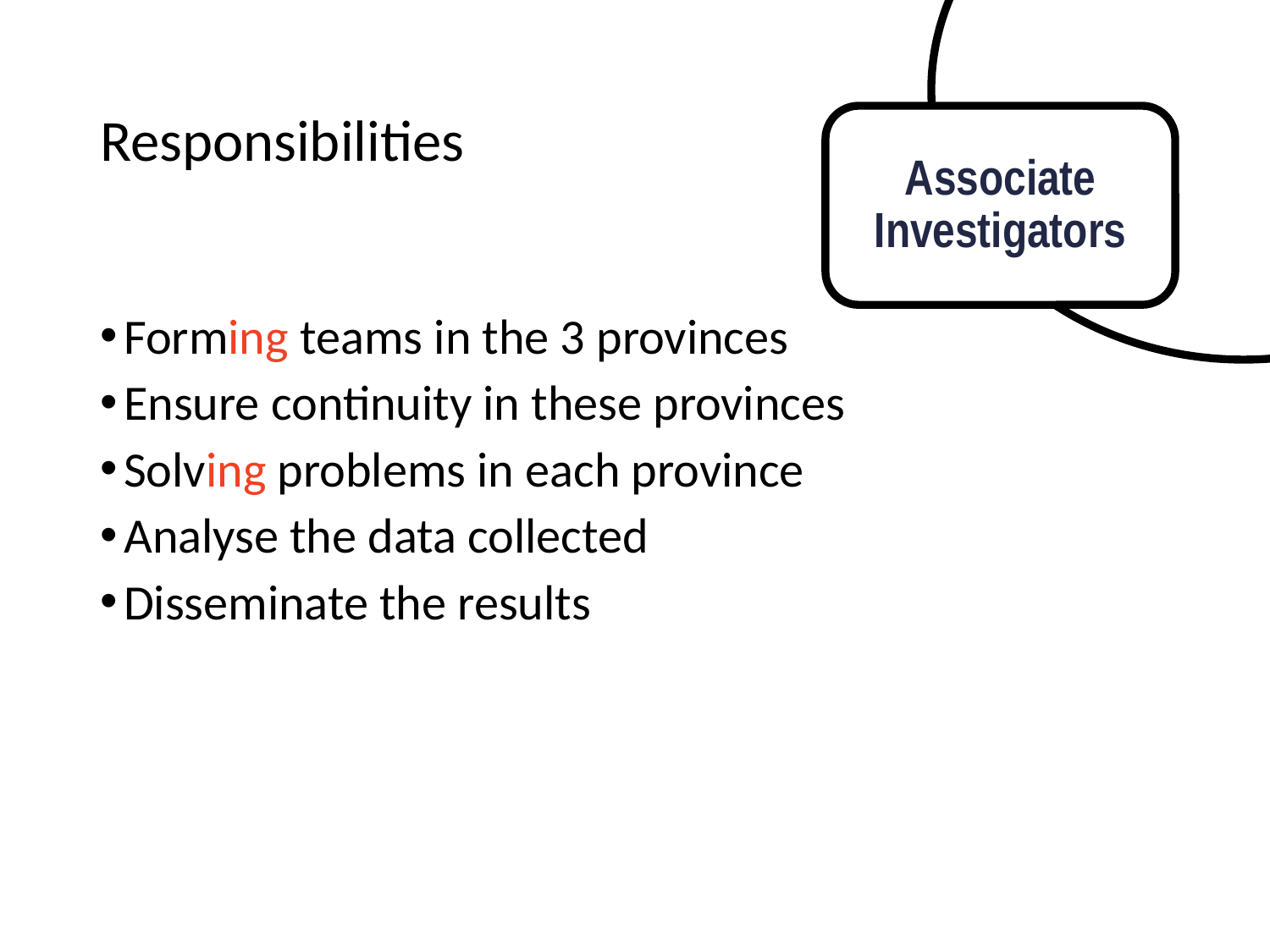

# Responsibilities

Associate Investigators
Forming teams in the 3 provinces
Ensure continuity in these provinces
Solving problems in each province
Analyse the data collected
Disseminate the results